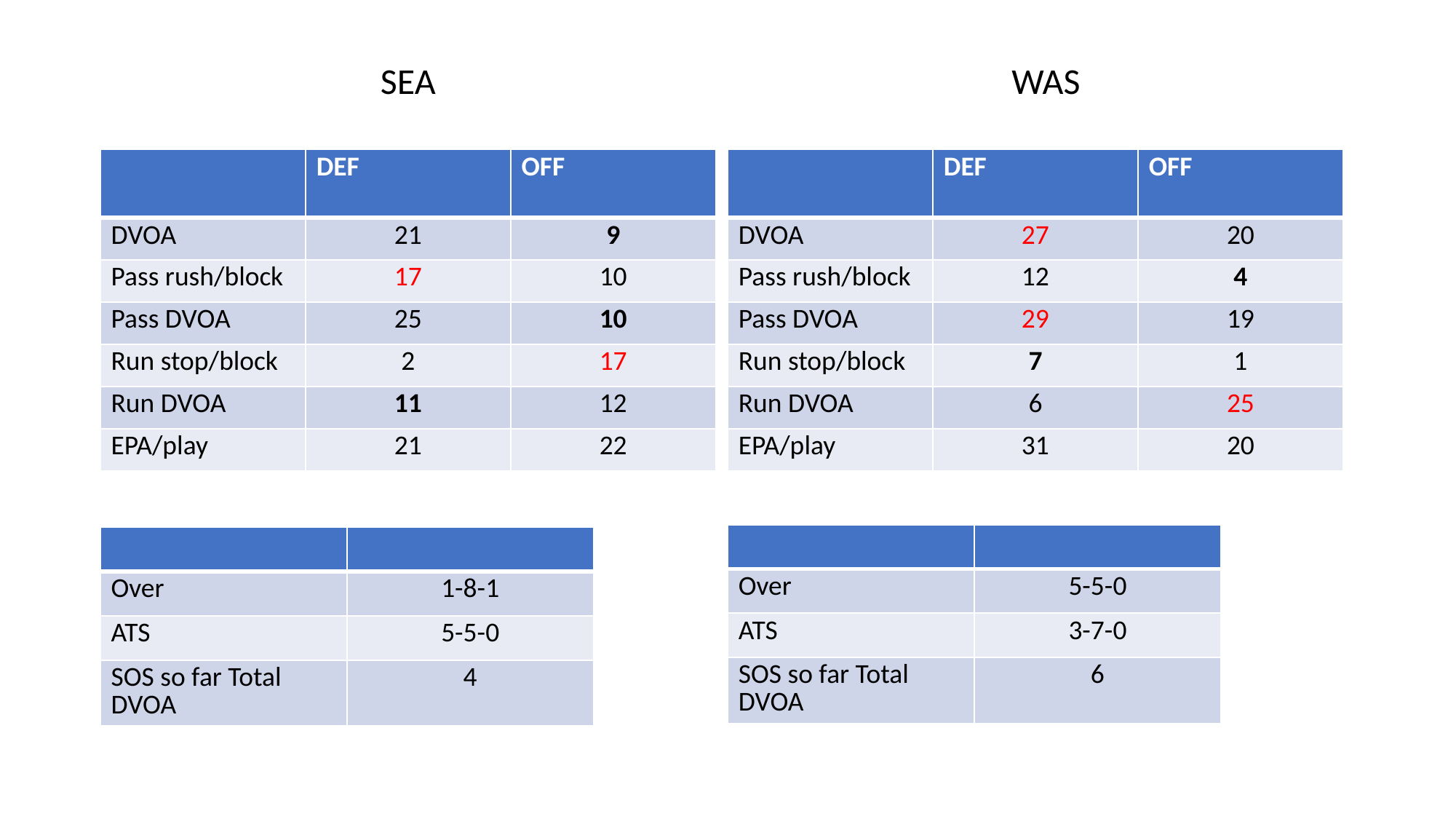

SEA
WAS
|  | DEF | OFF |
| --- | --- | --- |
| DVOA | 21 | 9 |
| Pass rush/block | 17 | 10 |
| Pass DVOA | 25 | 10 |
| Run stop/block | 2 | 17 |
| Run DVOA | 11 | 12 |
| EPA/play | 21 | 22 |
|  | DEF | OFF |
| --- | --- | --- |
| DVOA | 27 | 20 |
| Pass rush/block | 12 | 4 |
| Pass DVOA | 29 | 19 |
| Run stop/block | 7 | 1 |
| Run DVOA | 6 | 25 |
| EPA/play | 31 | 20 |
|  |  |
| --- | --- |
| Over | 5-5-0 |
| ATS | 3-7-0 |
| SOS so far Total DVOA | 6 |
|  |  |
| --- | --- |
| Over | 1-8-1 |
| ATS | 5-5-0 |
| SOS so far Total DVOA | 4 |